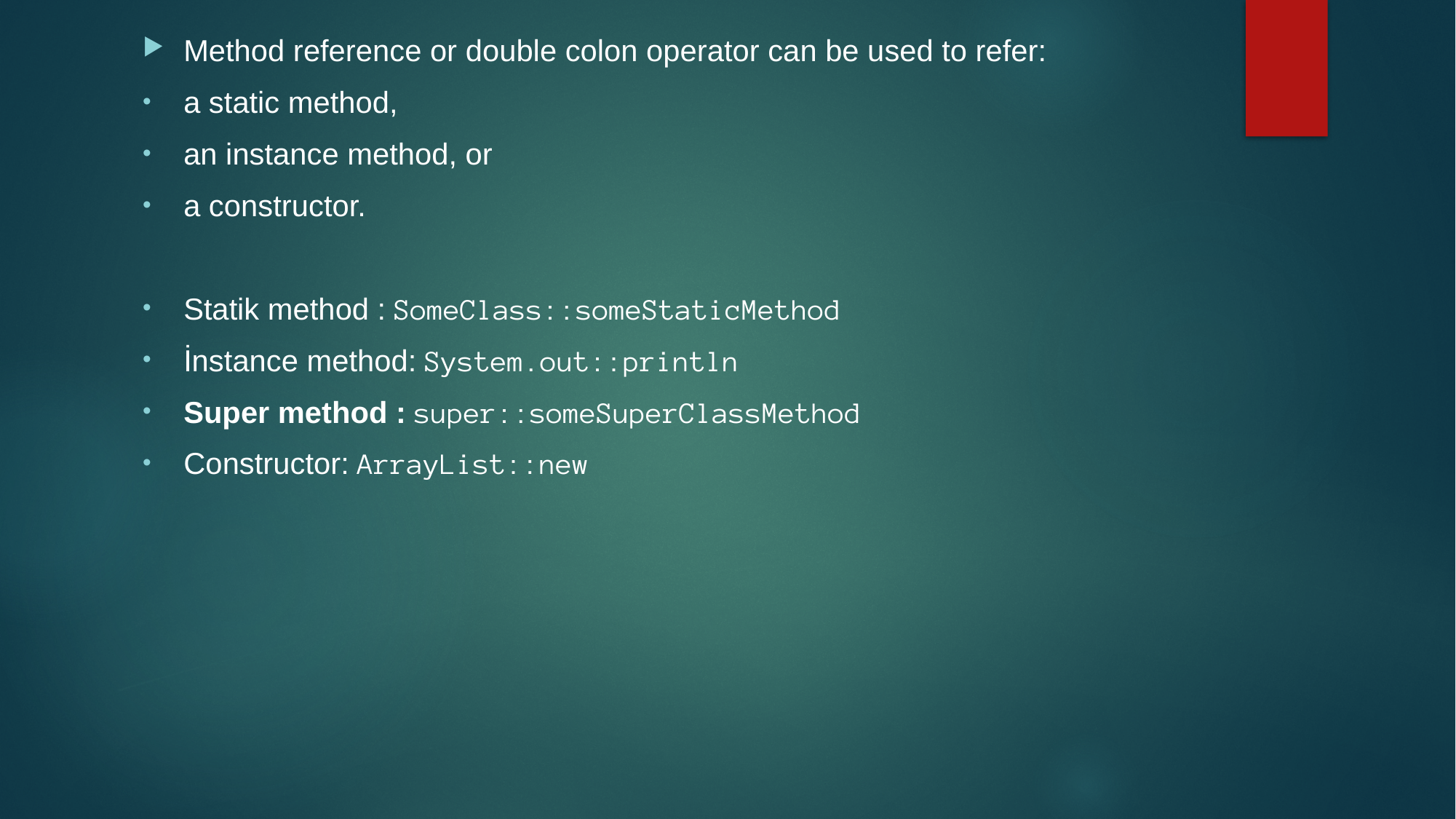

Method reference or double colon operator can be used to refer:
a static method,
an instance method, or
a constructor.

Statik method : SomeClass::someStaticMethod
İnstance method: System.out::println
Super method : super::someSuperClassMethod
Constructor: ArrayList::new